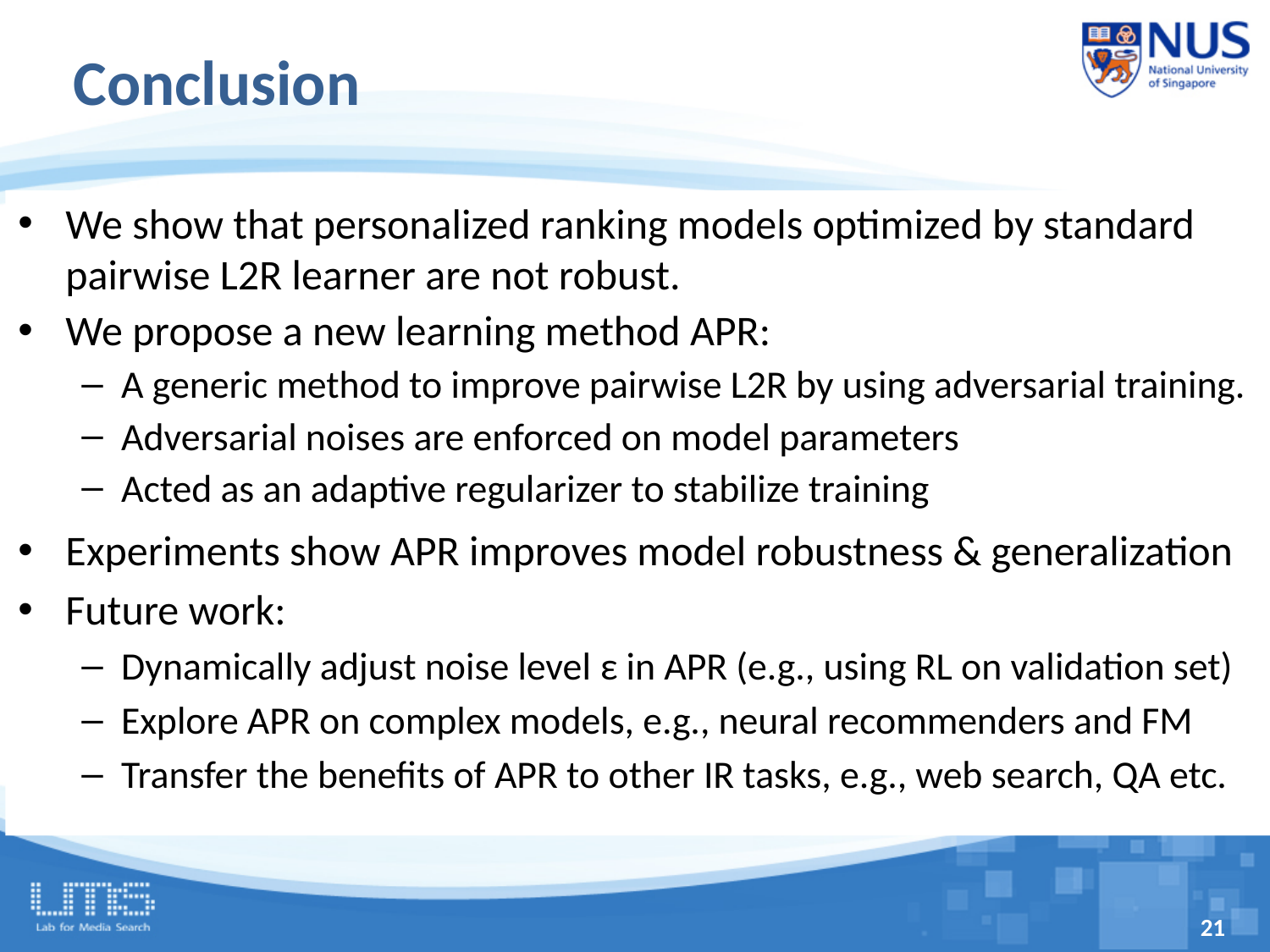

# Conclusion
We show that personalized ranking models optimized by standard pairwise L2R learner are not robust.
We propose a new learning method APR:
A generic method to improve pairwise L2R by using adversarial training.
Adversarial noises are enforced on model parameters
Acted as an adaptive regularizer to stabilize training
Experiments show APR improves model robustness & generalization
Future work:
Dynamically adjust noise level ε in APR (e.g., using RL on validation set)
Explore APR on complex models, e.g., neural recommenders and FM
Transfer the benefits of APR to other IR tasks, e.g., web search, QA etc.

21